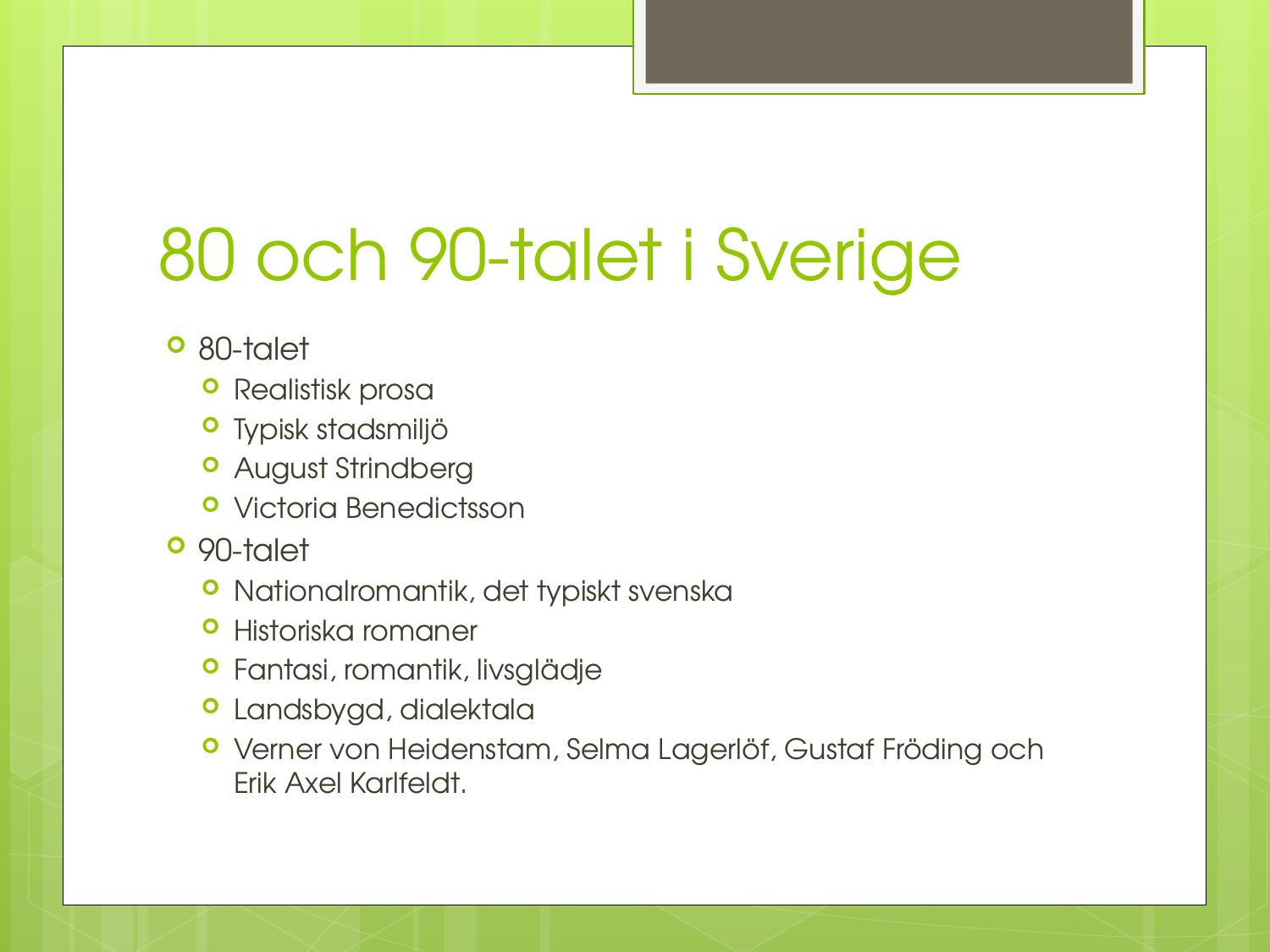

# 80 och 90-talet i Sverige
80-talet
Realistisk prosa
Typisk stadsmiljö
August Strindberg
Victoria Benedictsson
90-talet
Nationalromantik, det typiskt svenska
Historiska romaner
Fantasi, romantik, livsglädje
Landsbygd, dialektala
Verner von Heidenstam, Selma Lagerlöf, Gustaf Fröding och Erik Axel Karlfeldt.